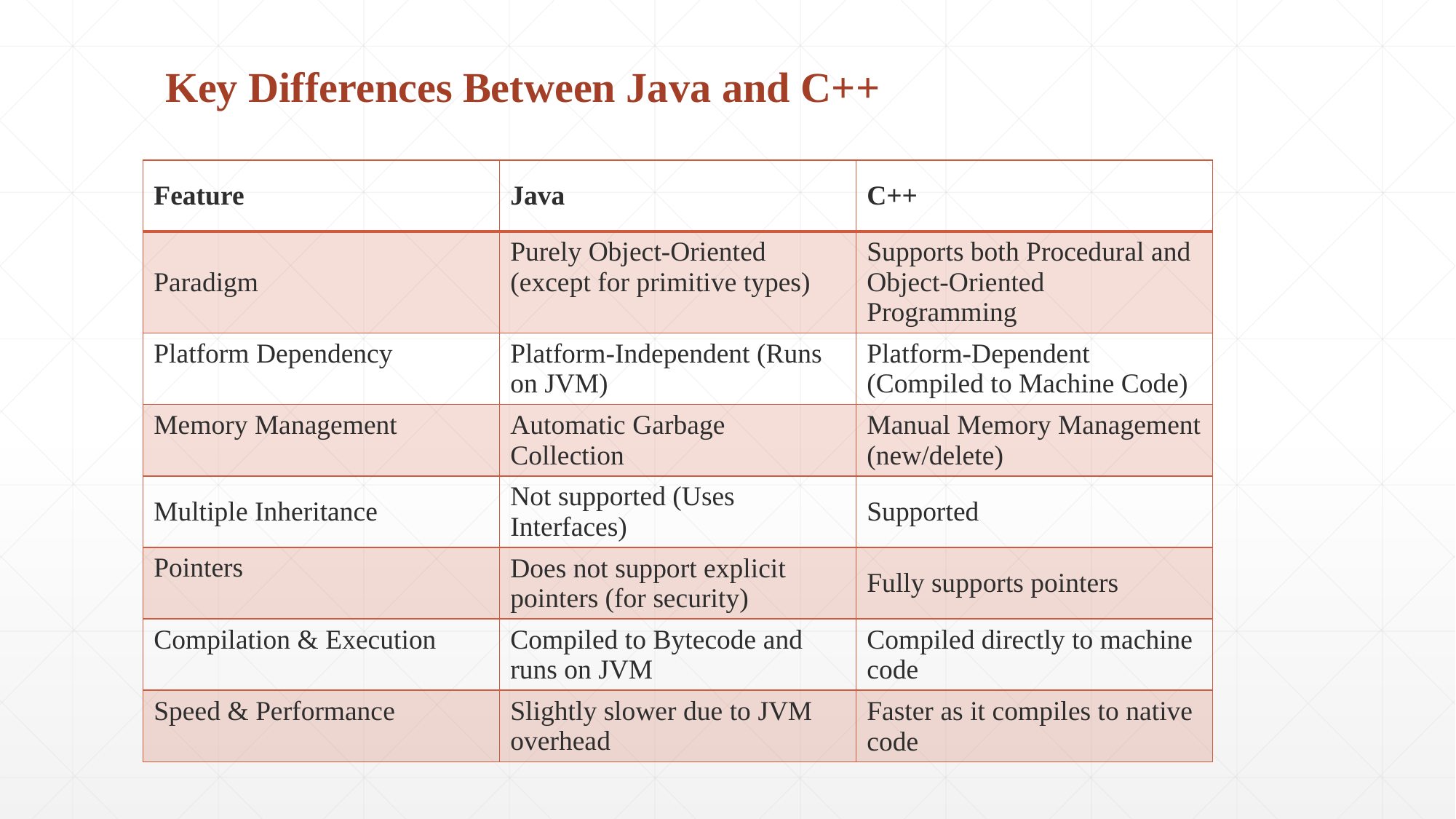

Key Differences Between Java and C++
| Feature | Java | C++ |
| --- | --- | --- |
| Paradigm | Purely Object-Oriented (except for primitive types) | Supports both Procedural and Object-Oriented Programming |
| Platform Dependency | Platform-Independent (Runs on JVM) | Platform-Dependent (Compiled to Machine Code) |
| Memory Management | Automatic Garbage Collection | Manual Memory Management (new/delete) |
| Multiple Inheritance | Not supported (Uses Interfaces) | Supported |
| Pointers | Does not support explicit pointers (for security) | Fully supports pointers |
| Compilation & Execution | Compiled to Bytecode and runs on JVM | Compiled directly to machine code |
| Speed & Performance | Slightly slower due to JVM overhead | Faster as it compiles to native code |